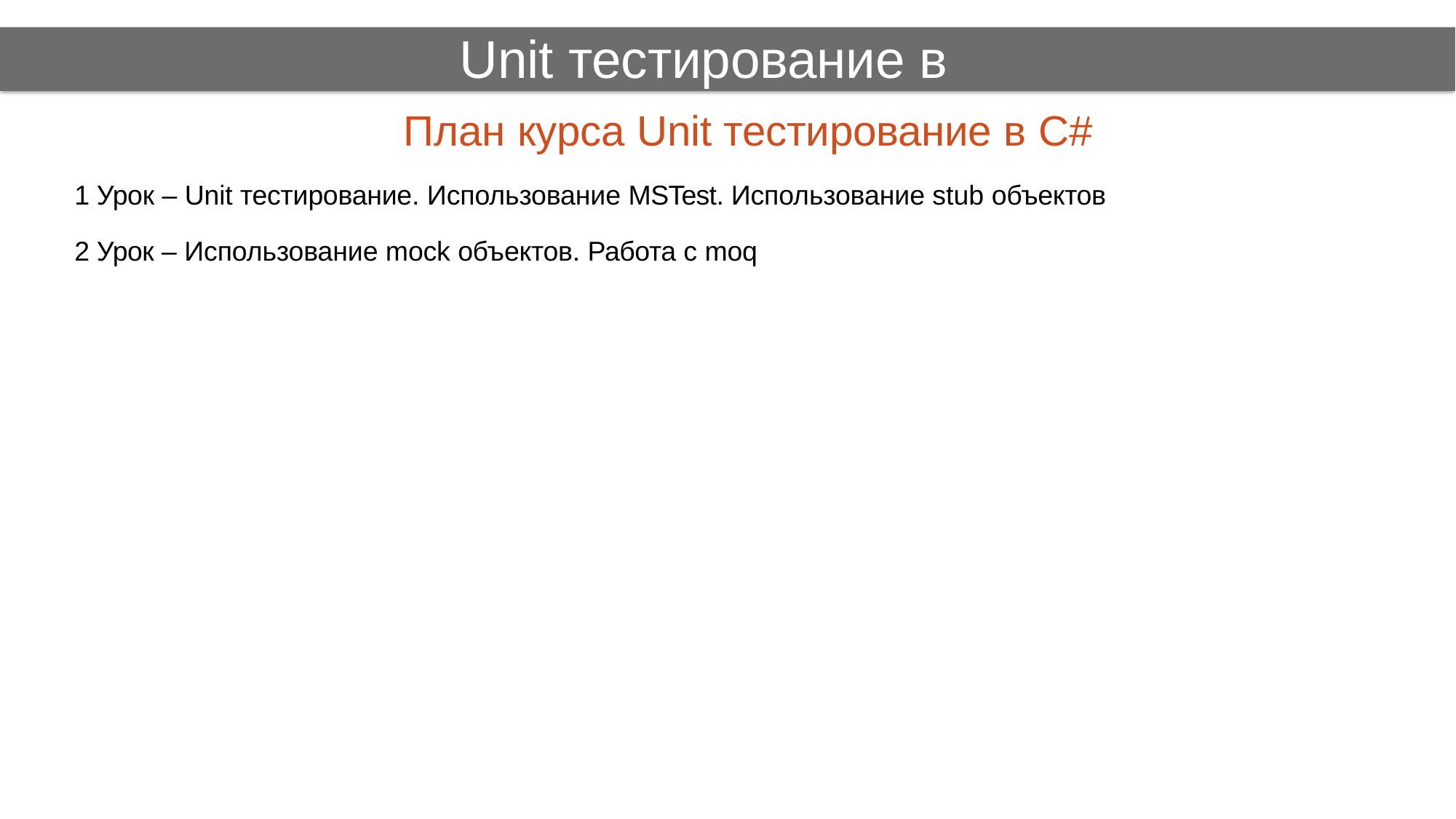

# Unit тестирование в C#

План курса Unit тестирование в C#
Урок – Unit тестирование. Использование MSTest. Использование stub объектов
Урок – Использование mock объектов. Работа с moq